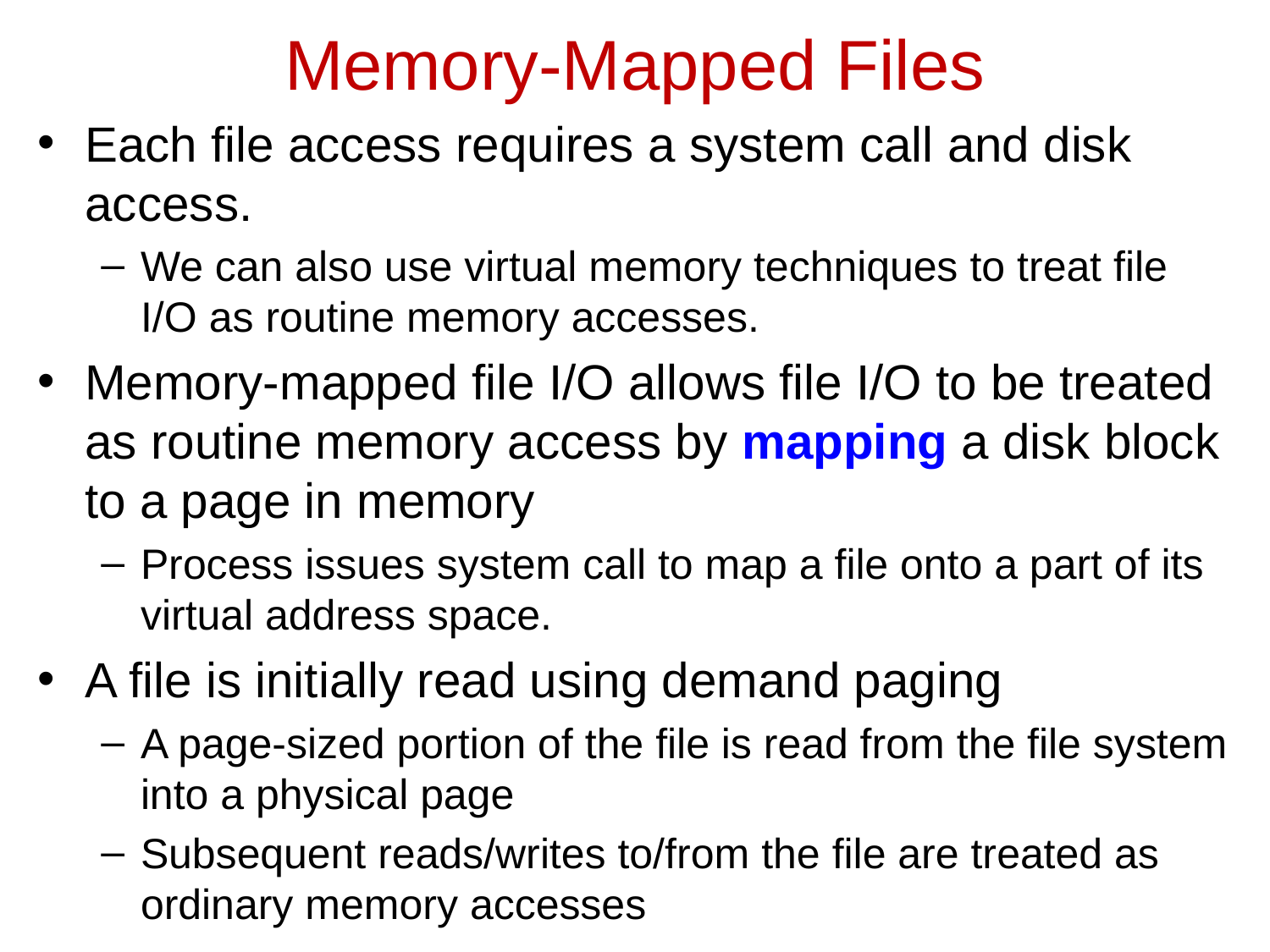

Memory-Mapped Files
Each file access requires a system call and disk access.
We can also use virtual memory techniques to treat file I/O as routine memory accesses.
Memory-mapped file I/O allows file I/O to be treated as routine memory access by mapping a disk block to a page in memory
Process issues system call to map a file onto a part of its virtual address space.
A file is initially read using demand paging
A page-sized portion of the file is read from the file system into a physical page
Subsequent reads/writes to/from the file are treated as ordinary memory accesses